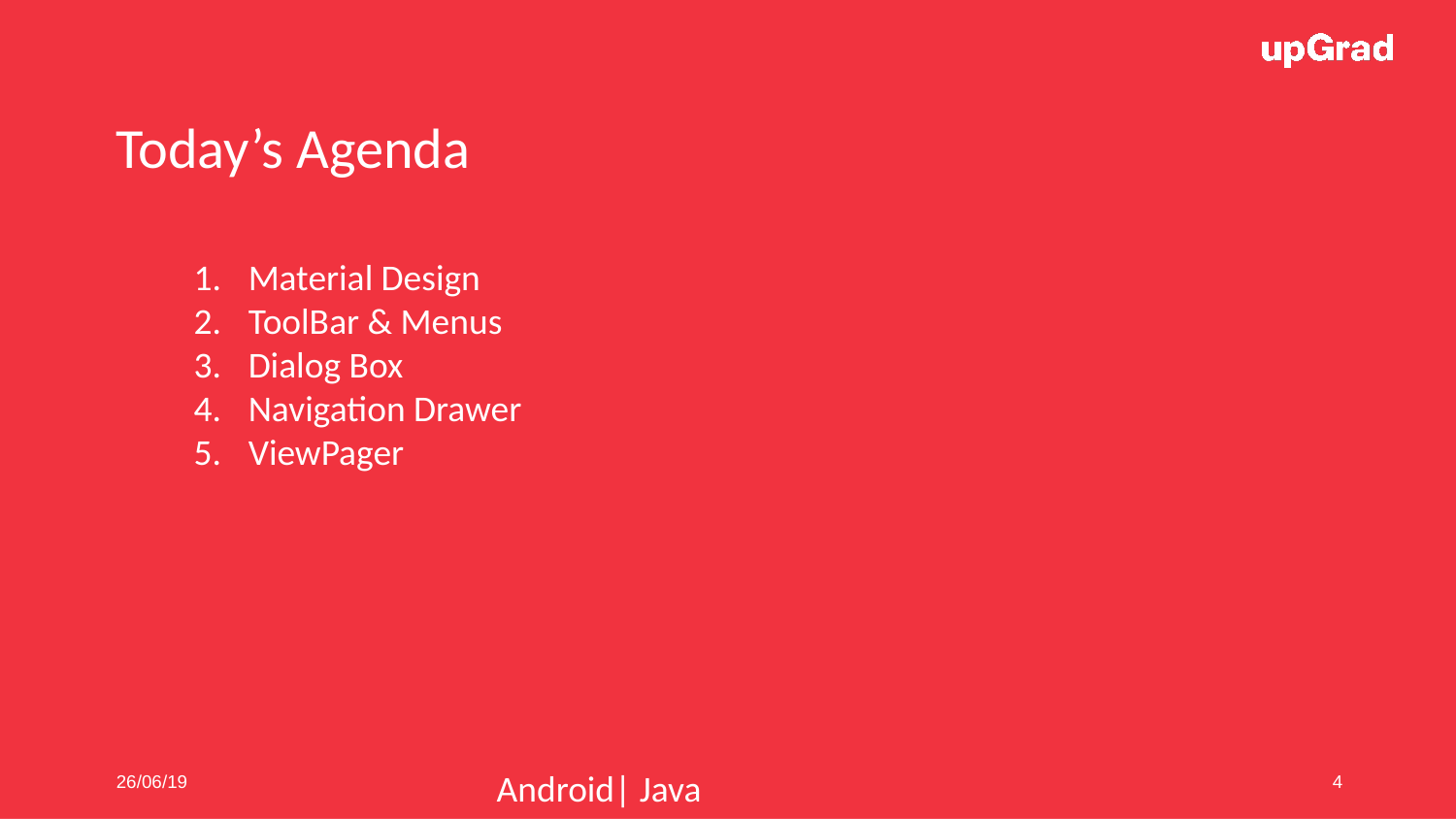

Today’s Agenda
Material Design
ToolBar & Menus
Dialog Box
Navigation Drawer
ViewPager

26/06/19
Android| Java

4